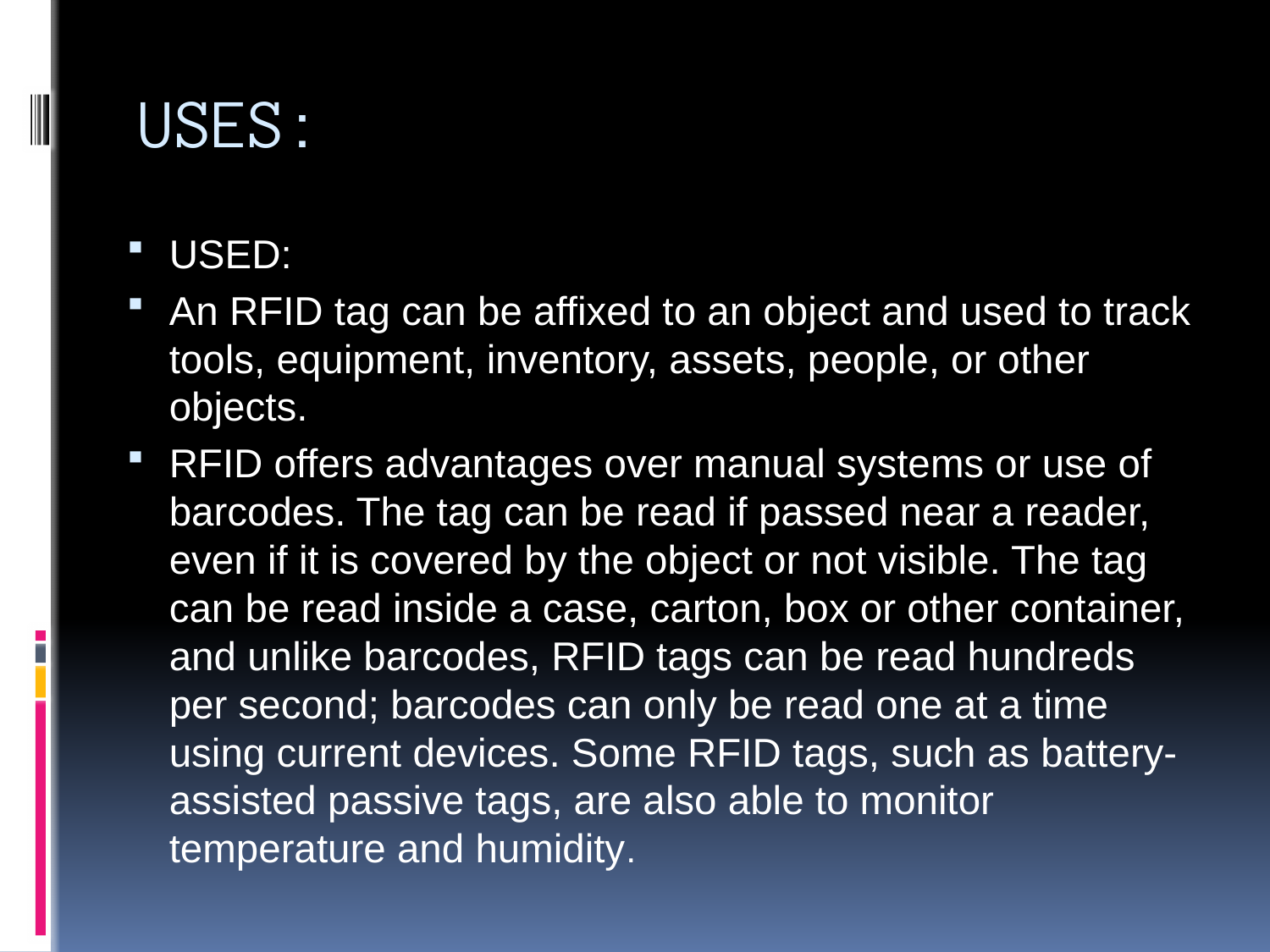

# USES:
USED:
An RFID tag can be affixed to an object and used to track tools, equipment, inventory, assets, people, or other objects.
RFID offers advantages over manual systems or use of barcodes. The tag can be read if passed near a reader, even if it is covered by the object or not visible. The tag can be read inside a case, carton, box or other container, and unlike barcodes, RFID tags can be read hundreds per second; barcodes can only be read one at a time using current devices. Some RFID tags, such as battery-assisted passive tags, are also able to monitor temperature and humidity.